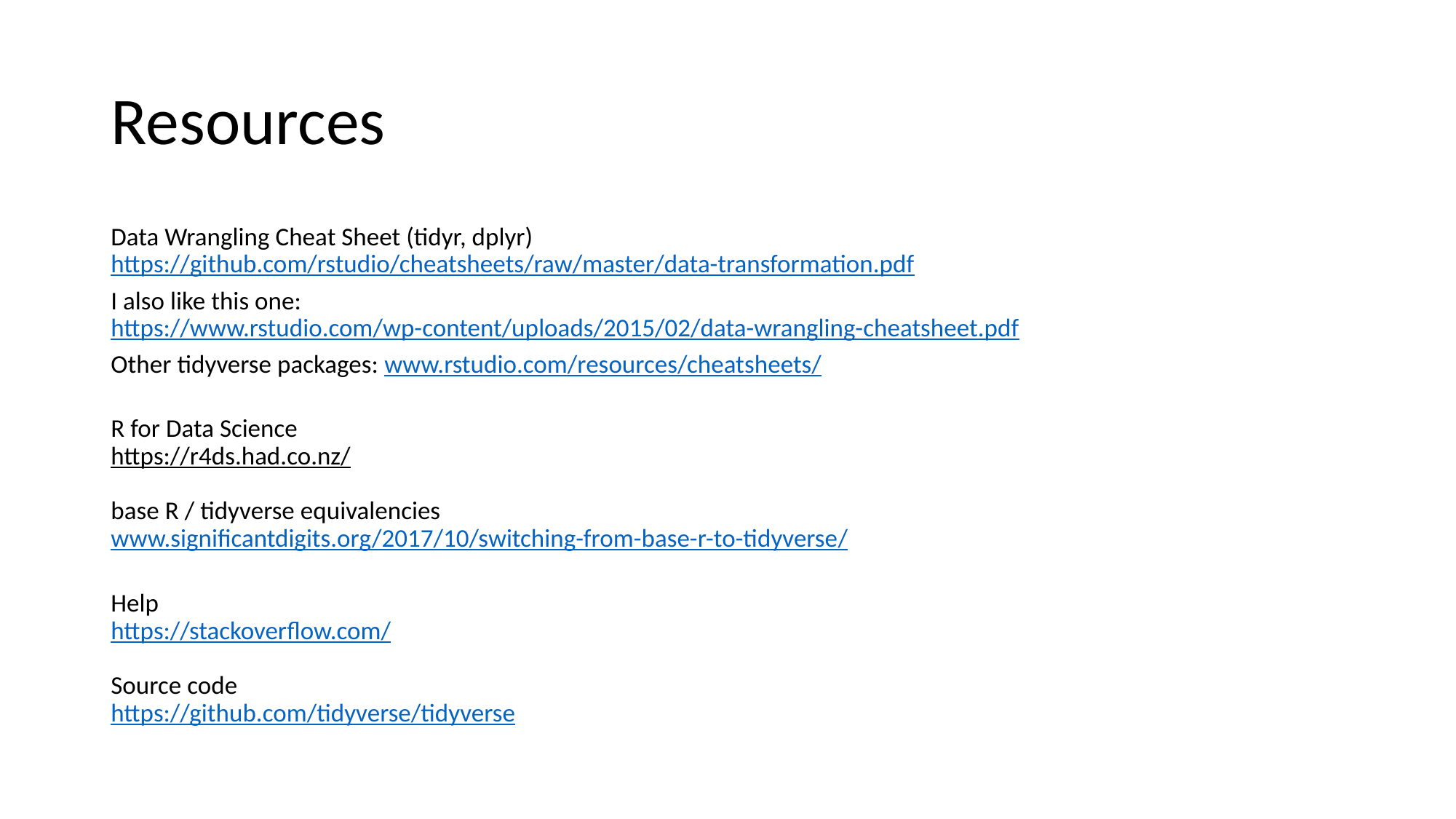

# Resources
Data Wrangling Cheat Sheet (tidyr, dplyr)
https://github.com/rstudio/cheatsheets/raw/master/data-transformation.pdf
I also like this one:
https://www.rstudio.com/wp-content/uploads/2015/02/data-wrangling-cheatsheet.pdf
Other tidyverse packages: www.rstudio.com/resources/cheatsheets/
R for Data Science
https://r4ds.had.co.nz/
base R / tidyverse equivalencies
www.significantdigits.org/2017/10/switching-from-base-r-to-tidyverse/
Help
https://stackoverflow.com/
Source code
https://github.com/tidyverse/tidyverse